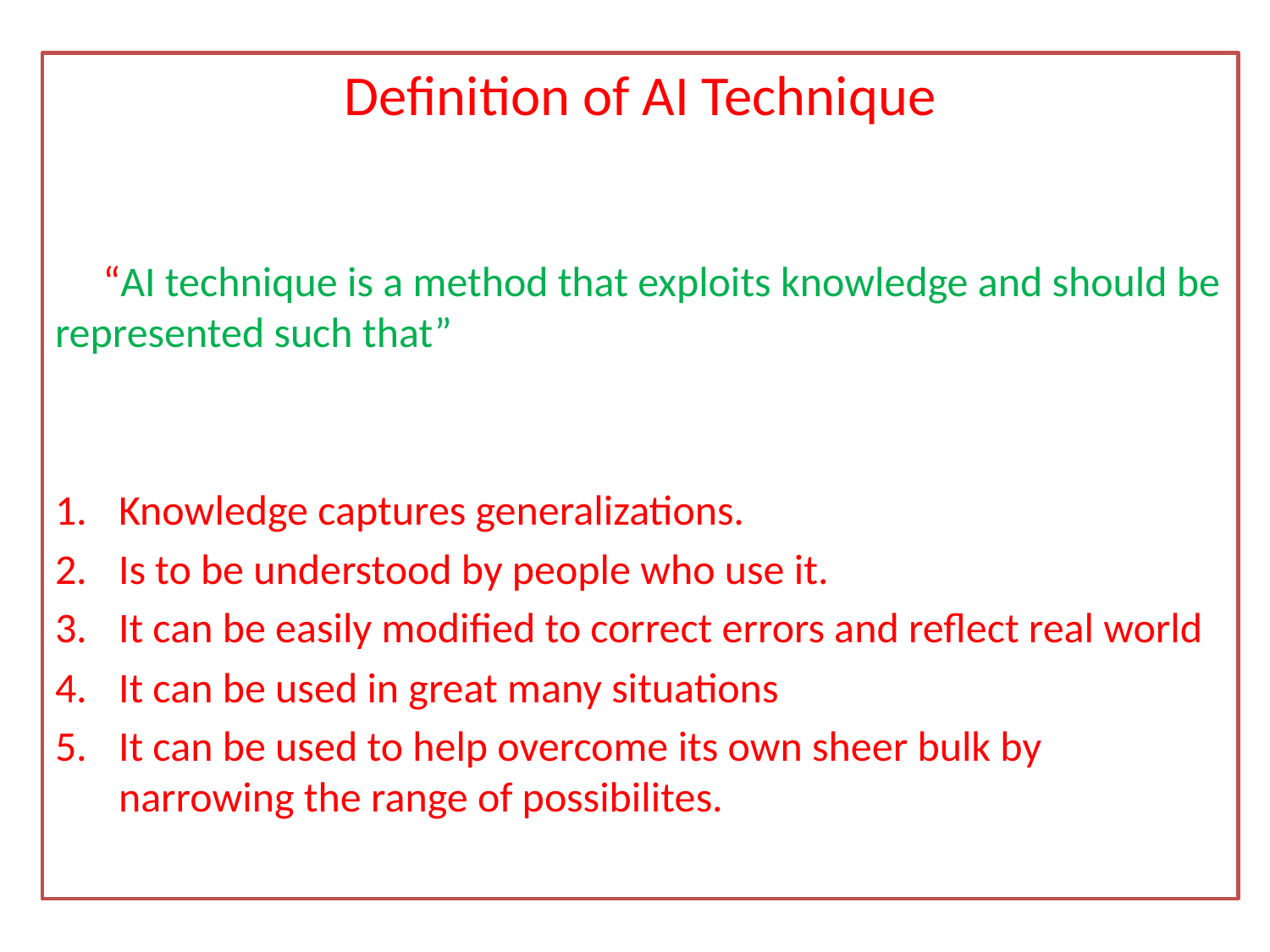

Definition of AI Technique

     “AI technique is a method that exploits knowledge and should be represented such that”

Knowledge captures generalizations.
Is to be understood by people who use it.
It can be easily modified to correct errors and reflect real world
It can be used in great many situations
It can be used to help overcome its own sheer bulk by narrowing the range of possibilites.